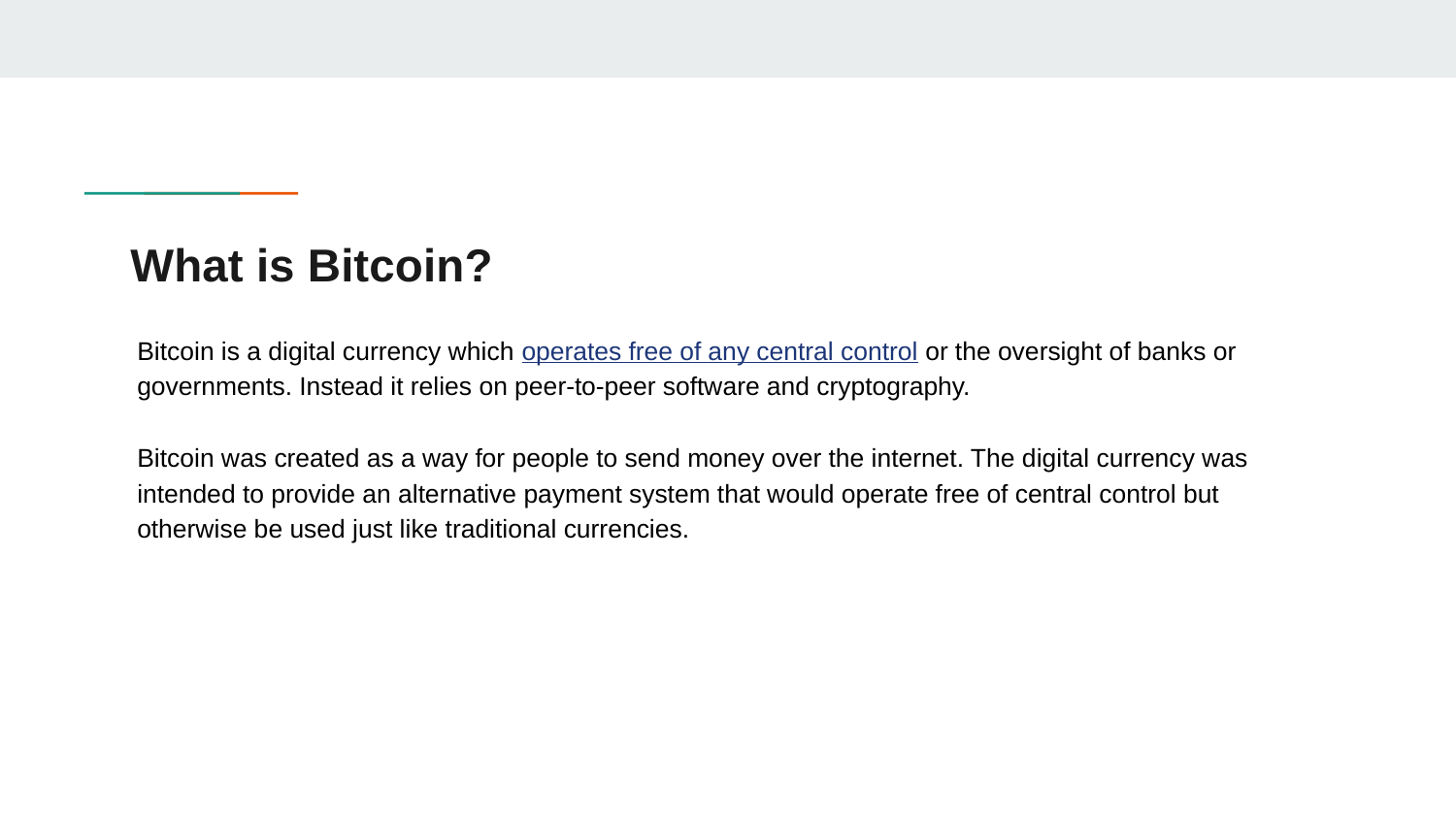

# What is Bitcoin?
Bitcoin is a digital currency which operates free of any central control or the oversight of banks or governments. Instead it relies on peer-to-peer software and cryptography.

Bitcoin was created as a way for people to send money over the internet. The digital currency was intended to provide an alternative payment system that would operate free of central control but otherwise be used just like traditional currencies.